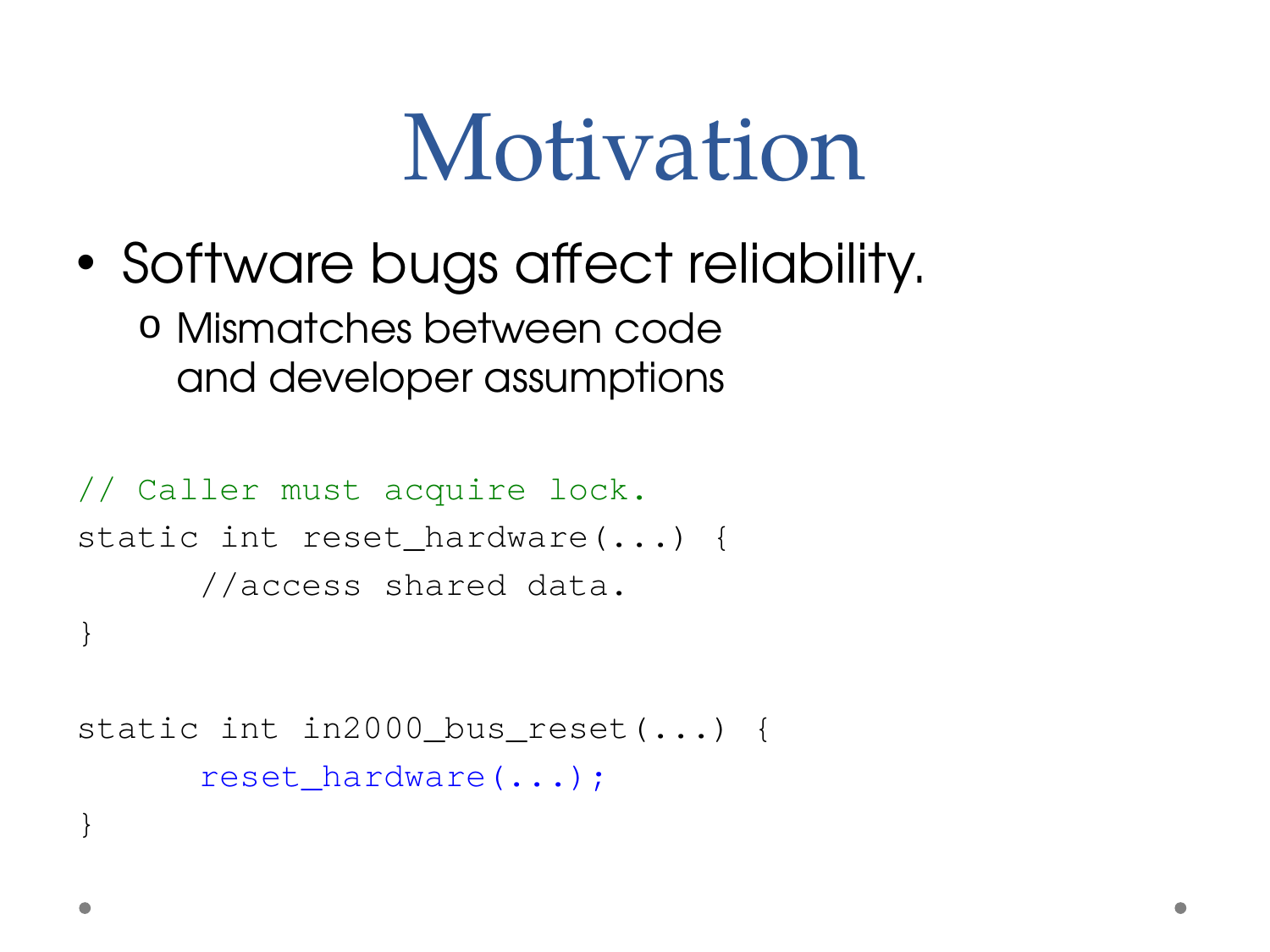

# Motivation
Software bugs affect reliability.
Mismatches between code
and developer assumptions

// Caller must acquire lock.
static int reset_hardware(...) {
	//access shared data.
}

static int in2000_bus_reset(...) {
	reset_hardware(...);
}